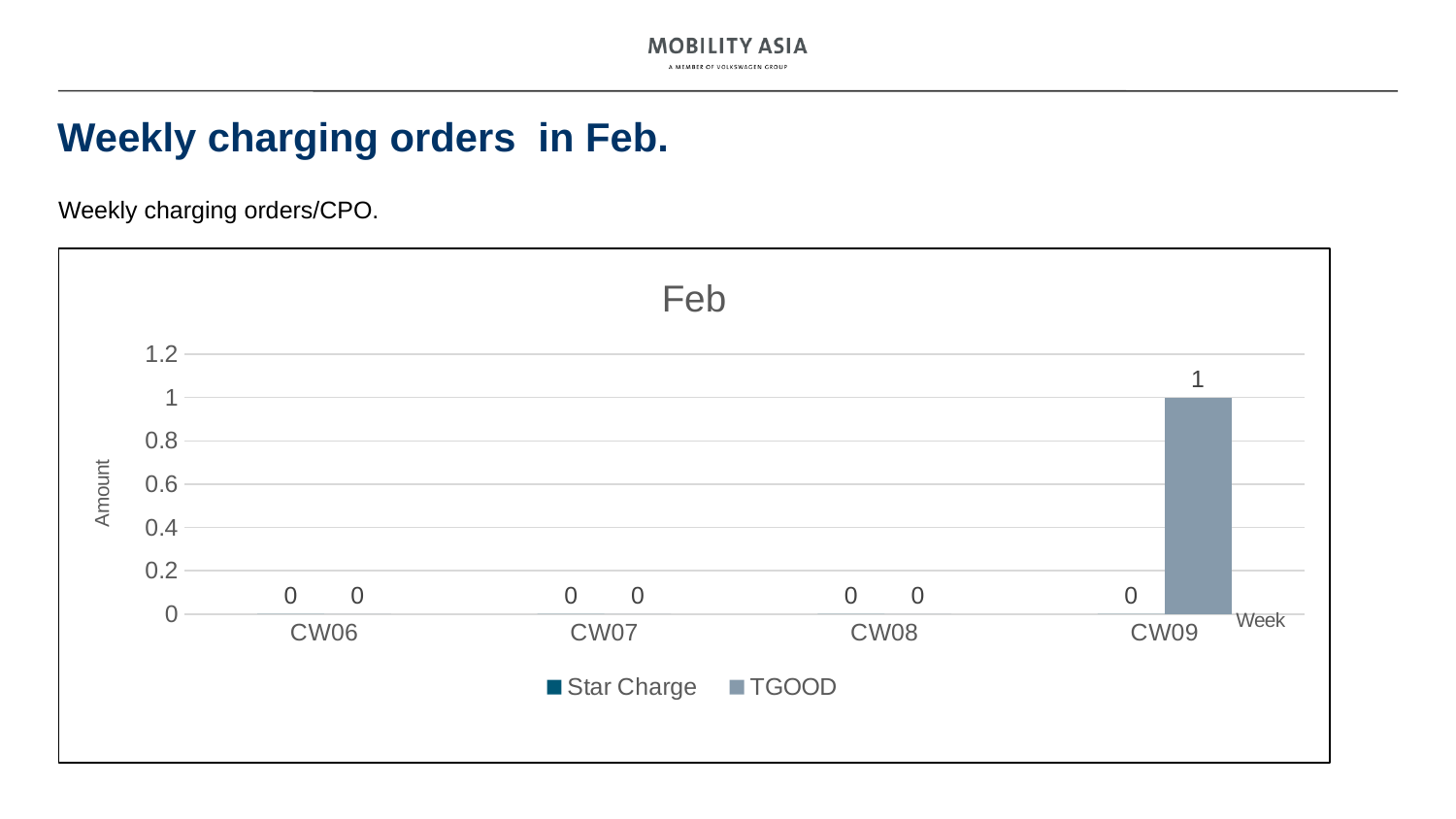

# Weekly charging orders  in Feb.

Weekly charging orders/CPO.

### Chart: Feb

| Category | Star Charge | TGOOD |
|---|---|---|
| CW06 | 0.0 | 0.0 |
| CW07 | 0.0 | 0.0 |
| CW08 | 0.0 | 0.0 |
| CW09 | 0.0 | 1.0 |
9